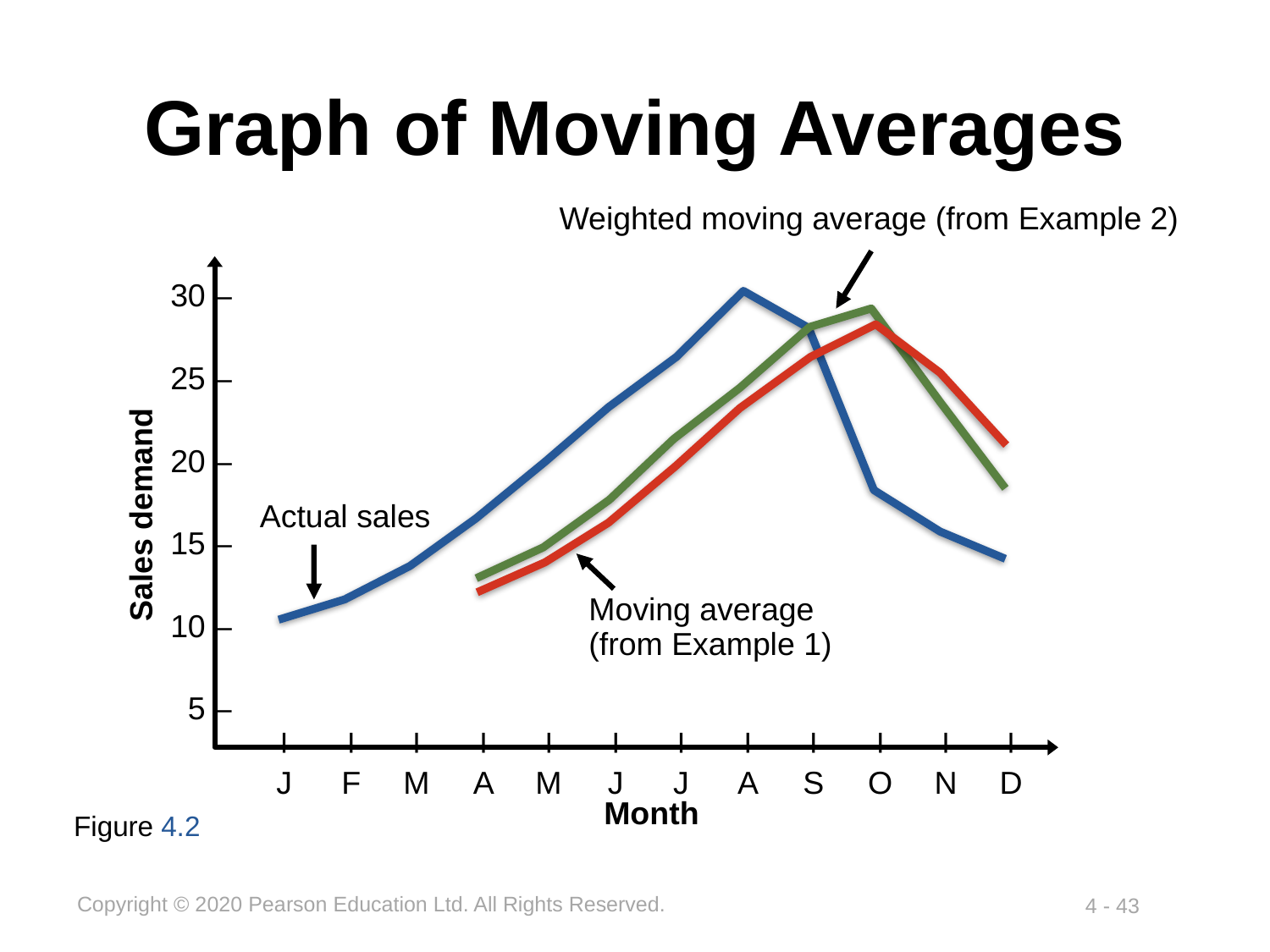

# Graph of Moving Averages
Weighted moving average (from Example 2)

30 –
25 –
20 –
15 –
10 –
5 –

Sales demand
	|	|	|	|	|	|	|	|	|	|	|	|
	J	F	M	A	M	J	J	A	S	O	N	D
Month

Actual sales

Moving average (from Example 1)
Figure 4.2